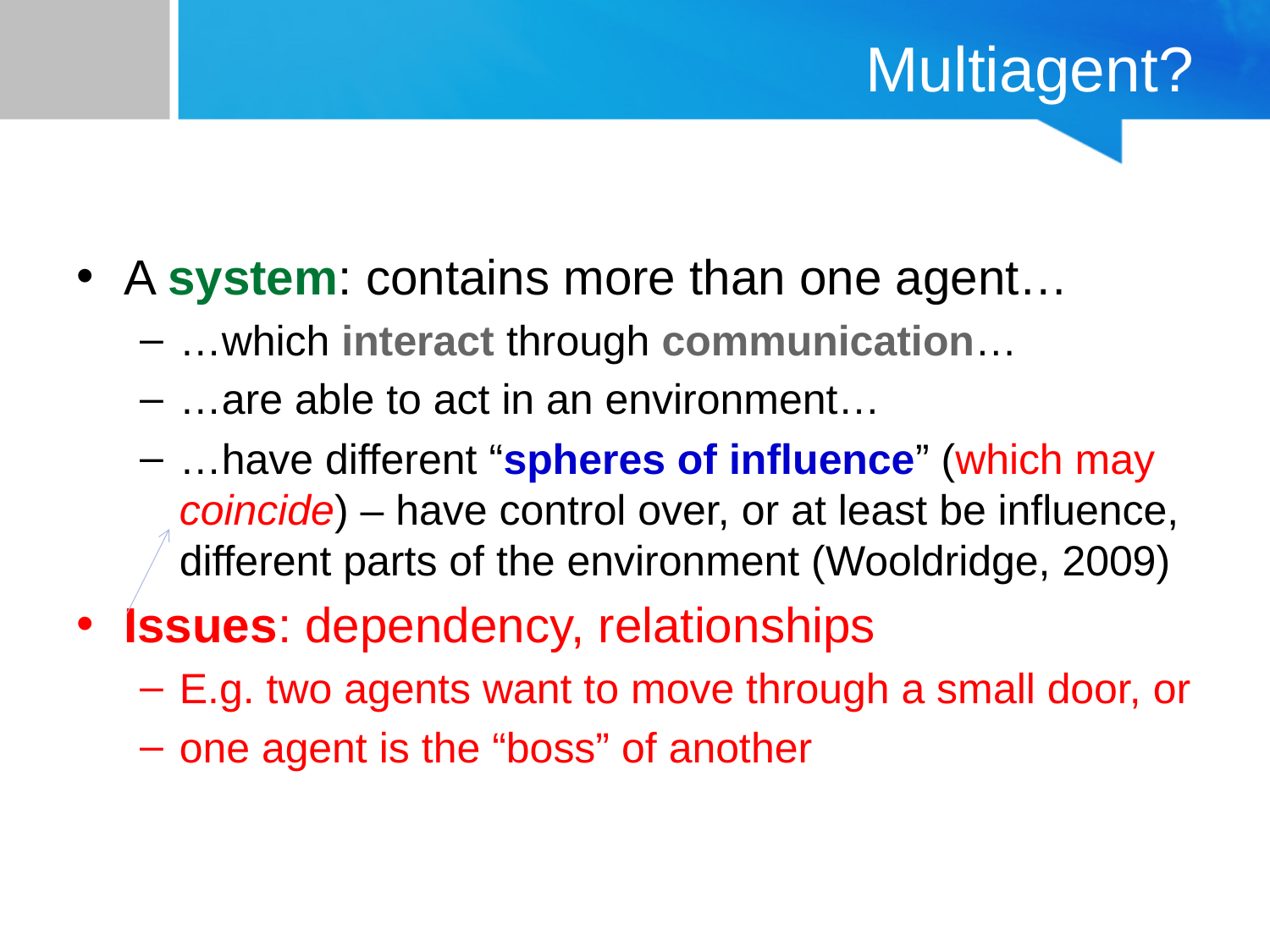

# Multiagent?
A system: contains more than one agent…
…which interact through communication…
…are able to act in an environment…
…have different “spheres of influence” (which may coincide) – have control over, or at least be influence, different parts of the environment (Wooldridge, 2009)
Issues: dependency, relationships
E.g. two agents want to move through a small door, or
one agent is the “boss” of another
KK04203 Intelligent Agents
KK04203 Intelligent Agents